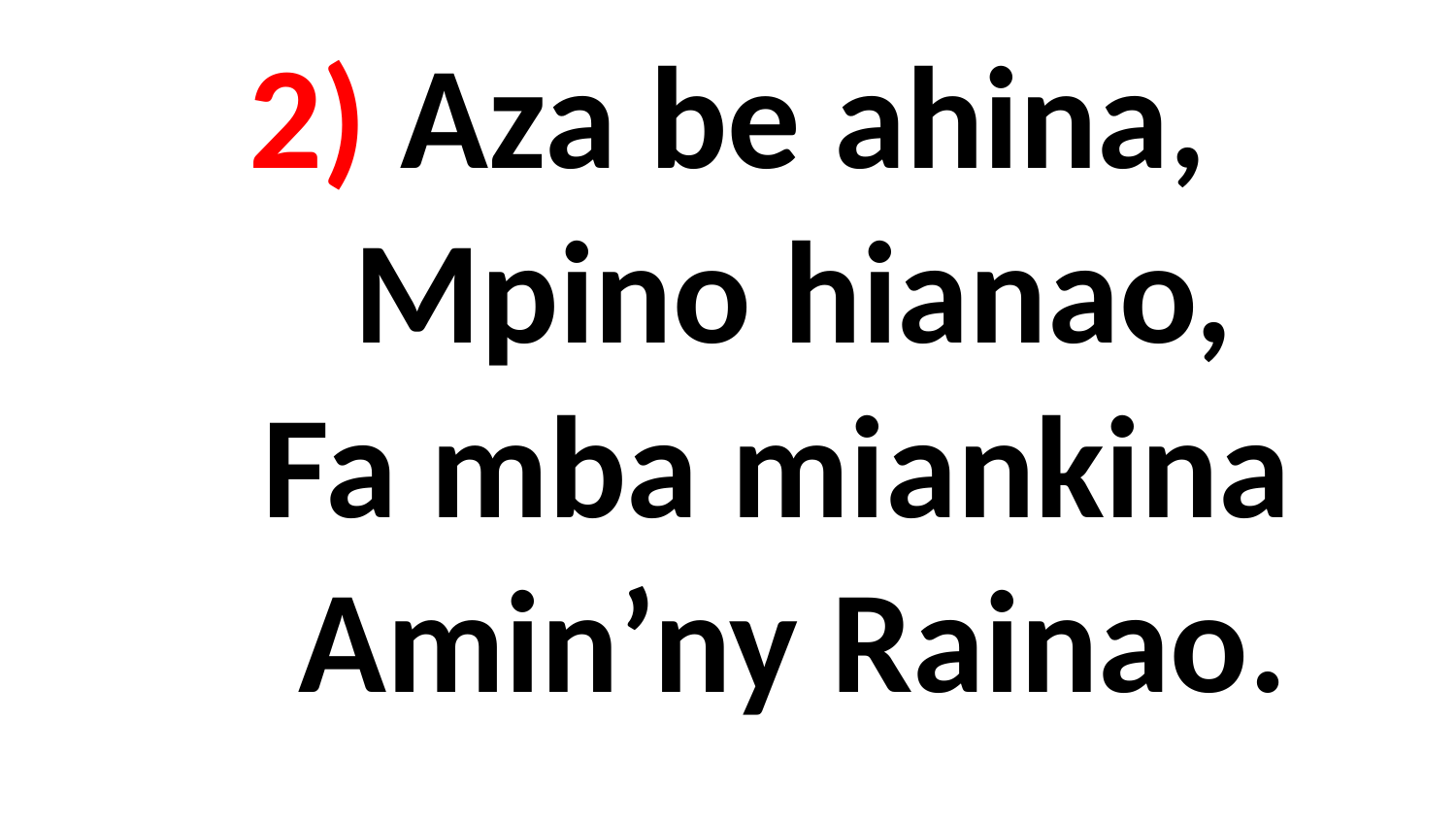

# 2) Aza be ahina, Mpino hianao, Fa mba miankina Amin’ny Rainao.